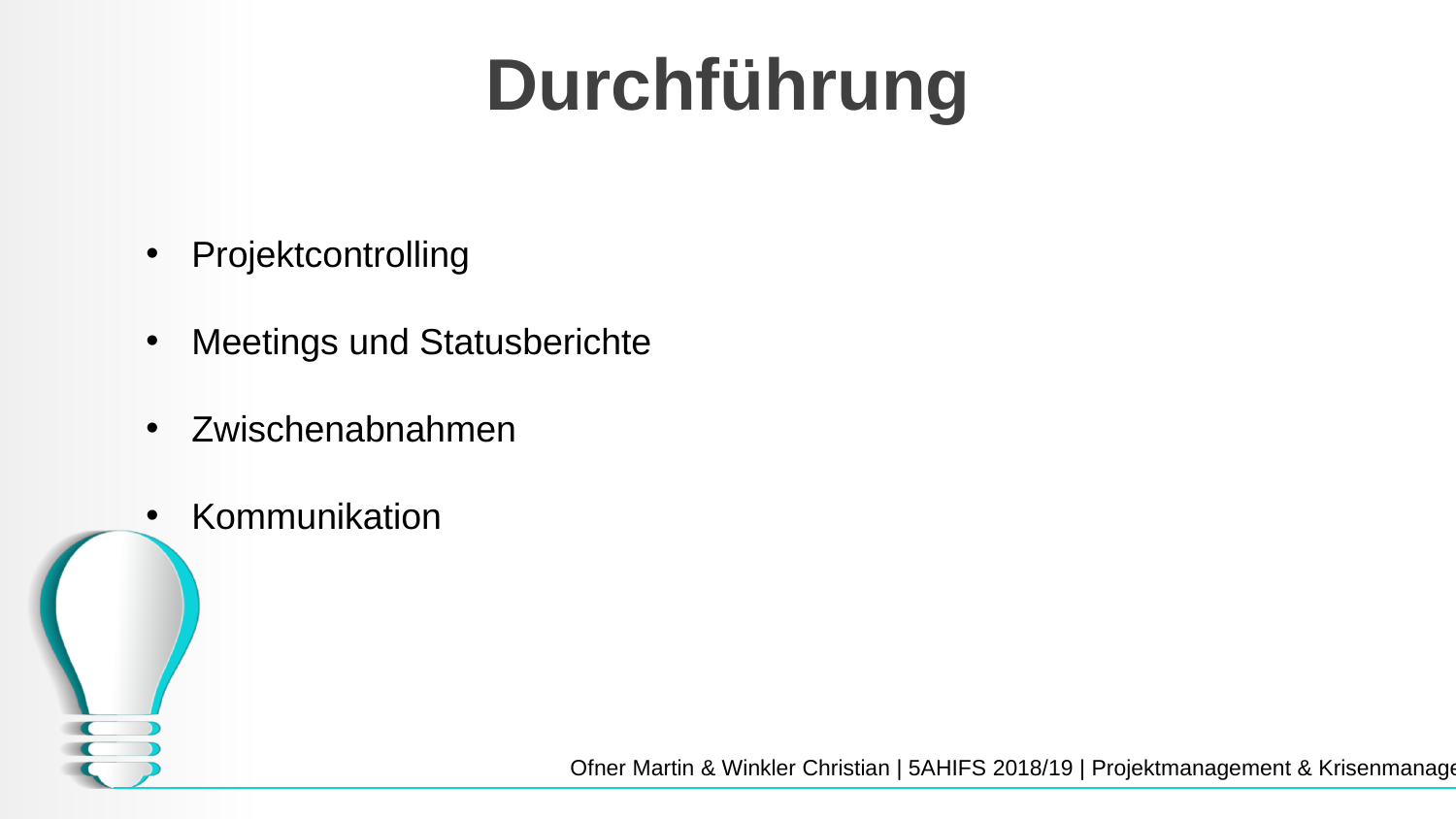

# Durchführung
Projektcontrolling
Meetings und Statusberichte
Zwischenabnahmen
Kommunikation